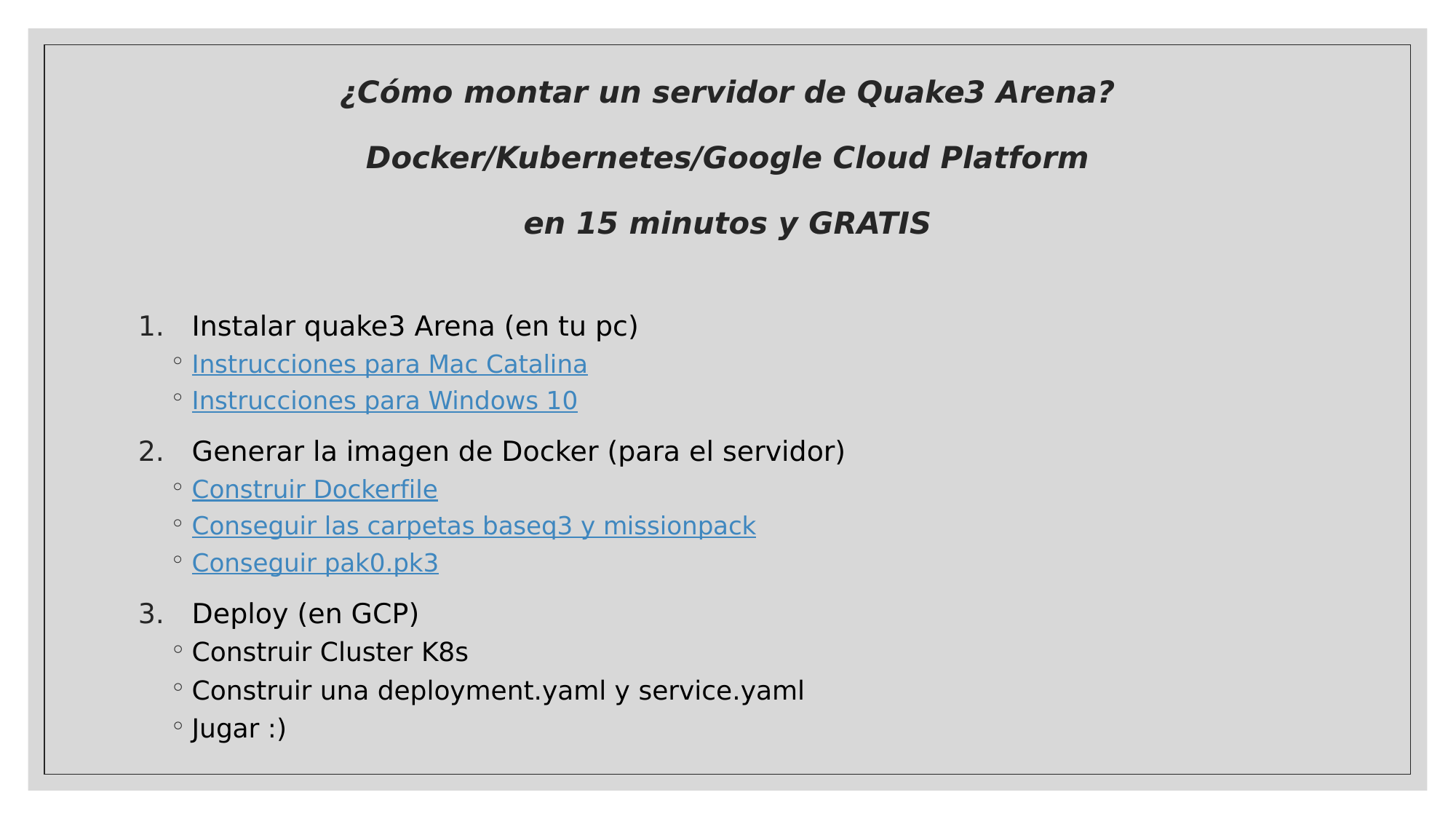

# ¿Cómo montar un servidor de Quake3 Arena? Docker/Kubernetes/Google Cloud Platform en 15 minutos y GRATIS
Instalar quake3 Arena (en tu pc)
Instrucciones para Mac Catalina
Instrucciones para Windows 10
Generar la imagen de Docker (para el servidor)
Construir Dockerfile
Conseguir las carpetas baseq3 y missionpack
Conseguir pak0.pk3
Deploy (en GCP)
Construir Cluster K8s
Construir una deployment.yaml y service.yaml
Jugar :)